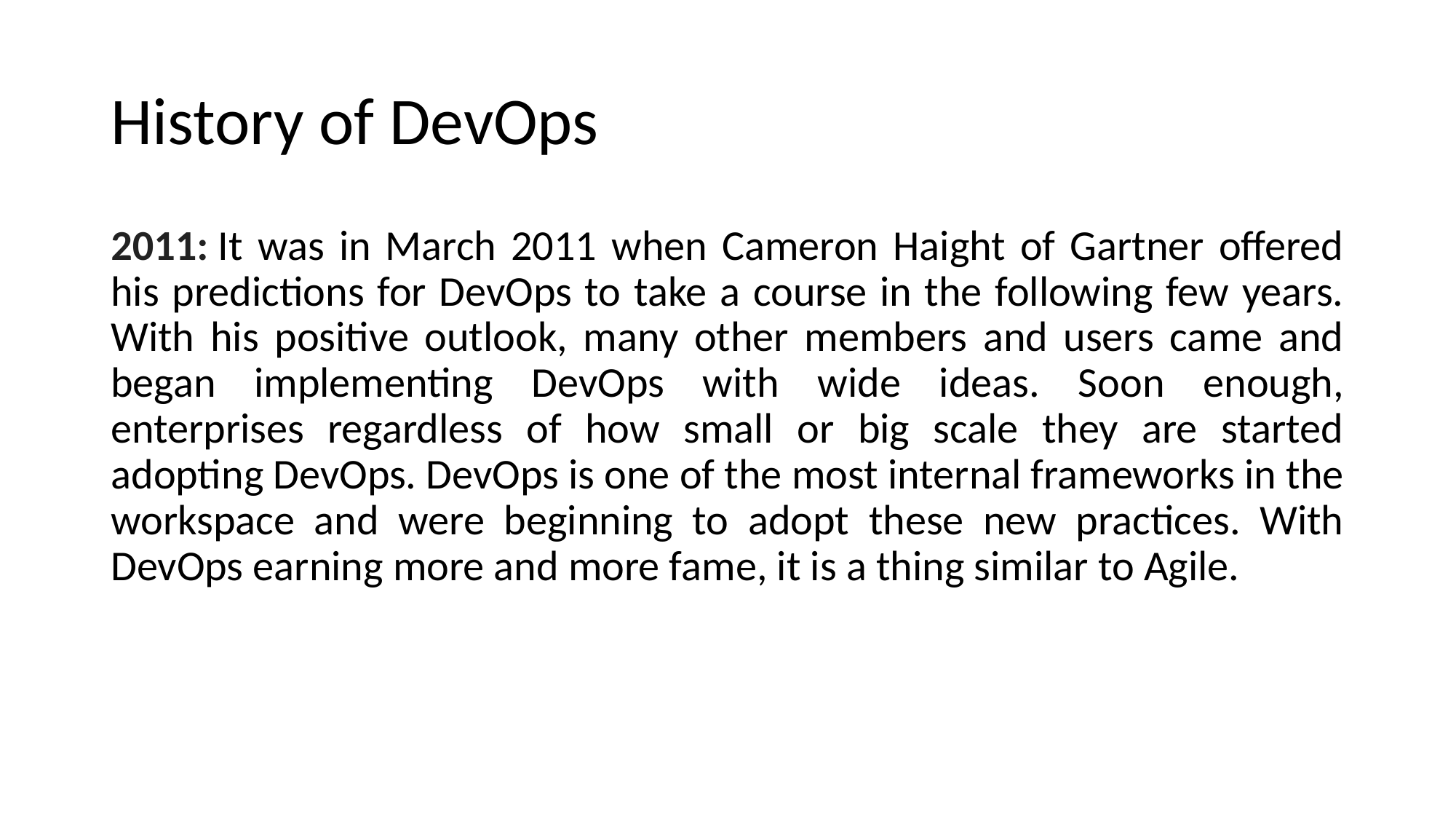

# History of DevOps
2011: It was in March 2011 when Cameron Haight of Gartner offered his predictions for DevOps to take a course in the following few years. With his positive outlook, many other members and users came and began implementing DevOps with wide ideas. Soon enough, enterprises regardless of how small or big scale they are started adopting DevOps. DevOps is one of the most internal frameworks in the workspace and were beginning to adopt these new practices. With DevOps earning more and more fame, it is a thing similar to Agile.